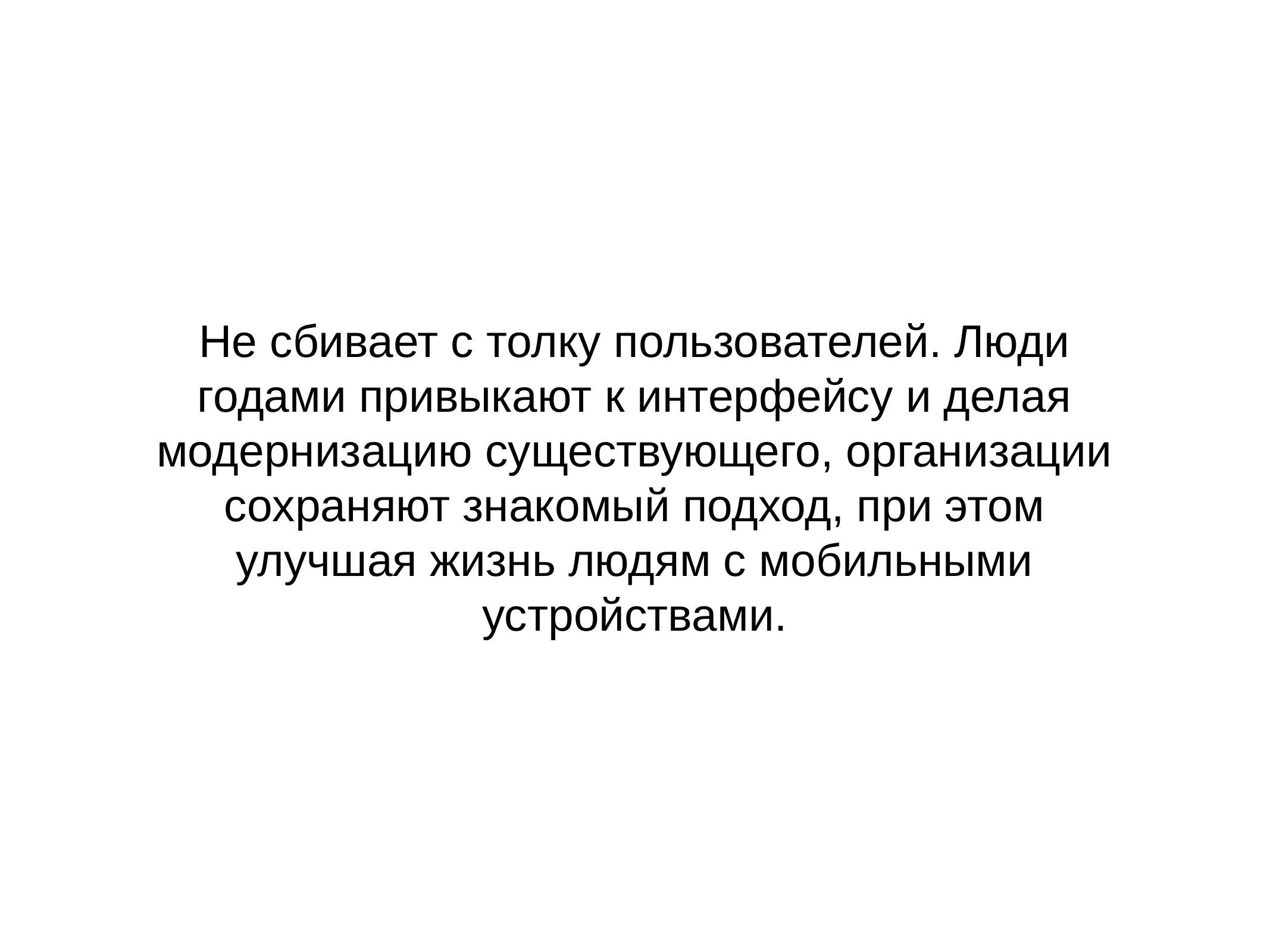

# Не сбивает с толку пользователей. Люди годами привыкают к интерфейсу и делая модернизацию существующего, организации сохраняют знакомый подход, при этом улучшая жизнь людям с мобильными устройствами.